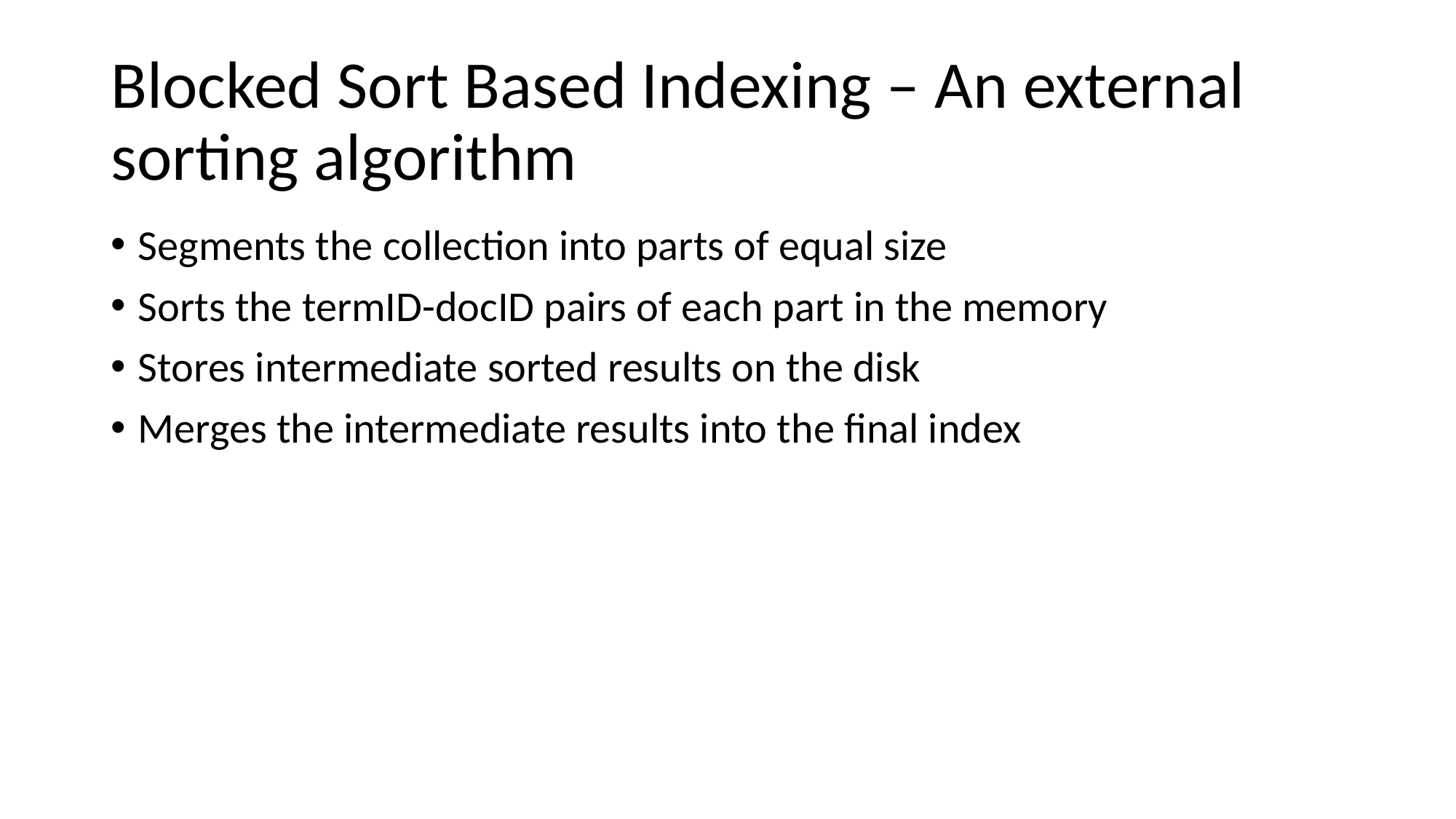

# Blocked Sort Based Indexing – An external sorting algorithm
Segments the collection into parts of equal size
Sorts the termID-docID pairs of each part in the memory
Stores intermediate sorted results on the disk
Merges the intermediate results into the final index